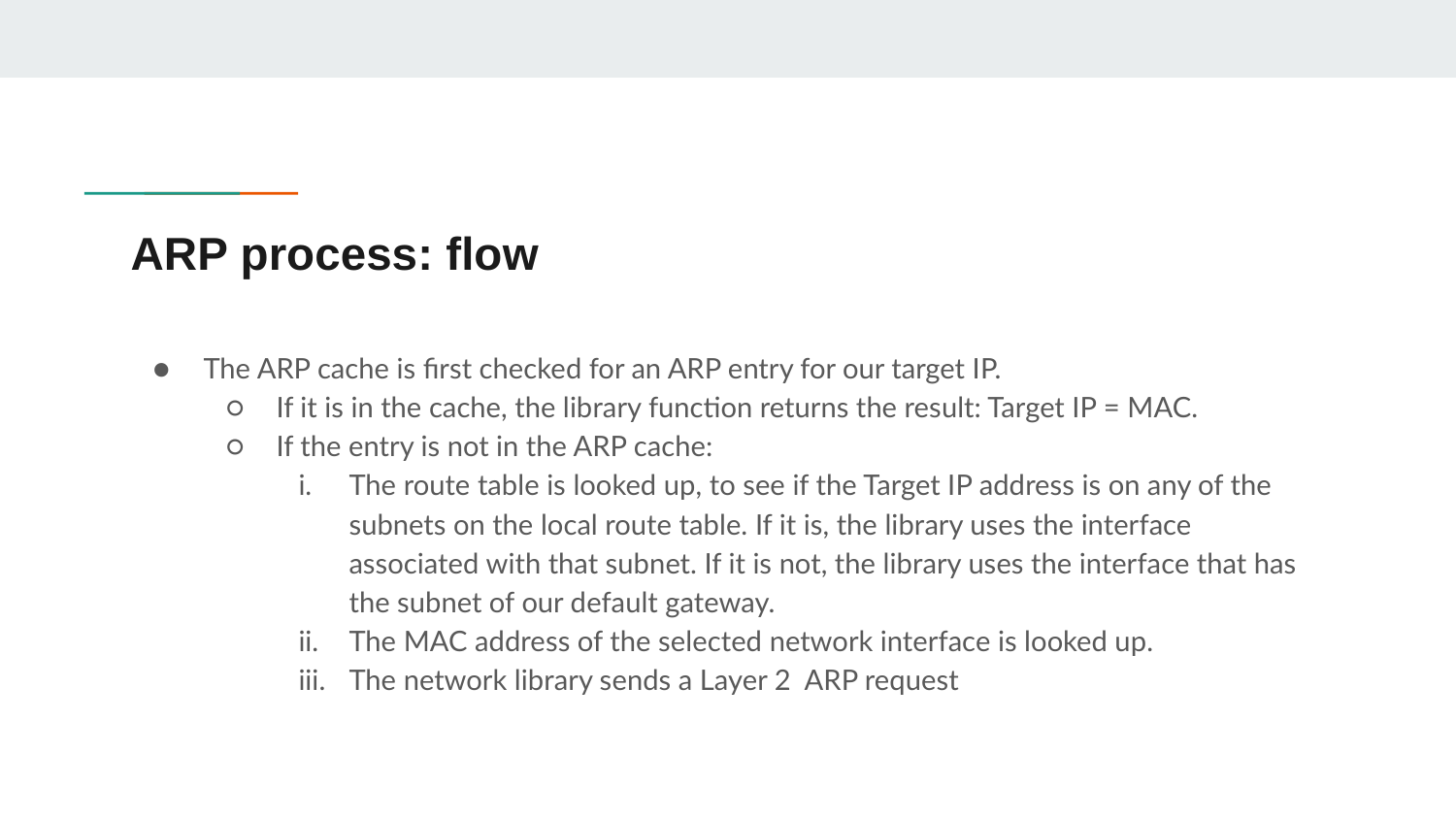

# ARP process: flow
The ARP cache is first checked for an ARP entry for our target IP.
If it is in the cache, the library function returns the result: Target IP = MAC.
If the entry is not in the ARP cache:
The route table is looked up, to see if the Target IP address is on any of the subnets on the local route table. If it is, the library uses the interface associated with that subnet. If it is not, the library uses the interface that has the subnet of our default gateway.
The MAC address of the selected network interface is looked up.
The network library sends a Layer 2  ARP request